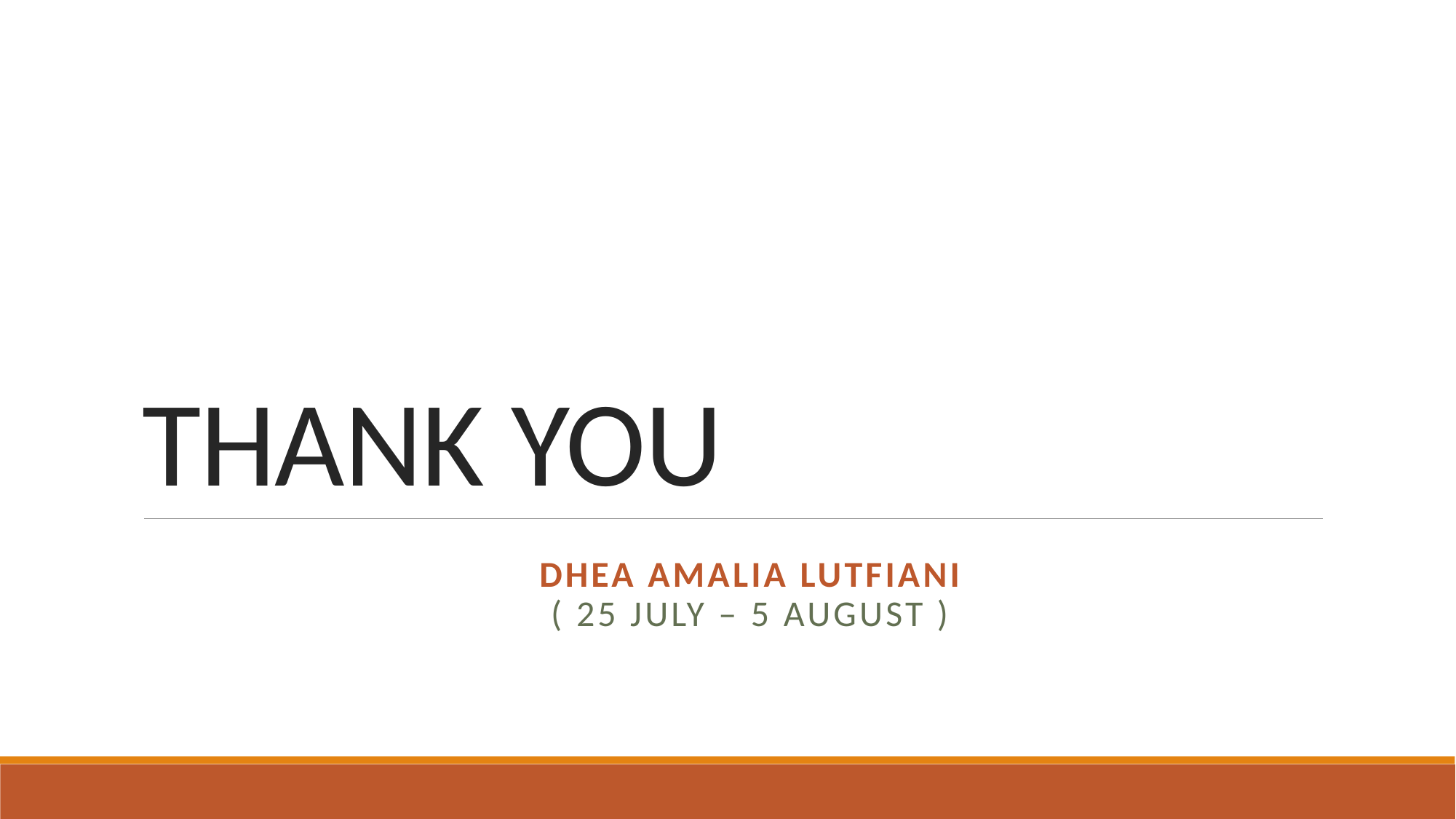

# THANK YOU
Dhea Amalia Lutfiani
( 25 JULY – 5 august )